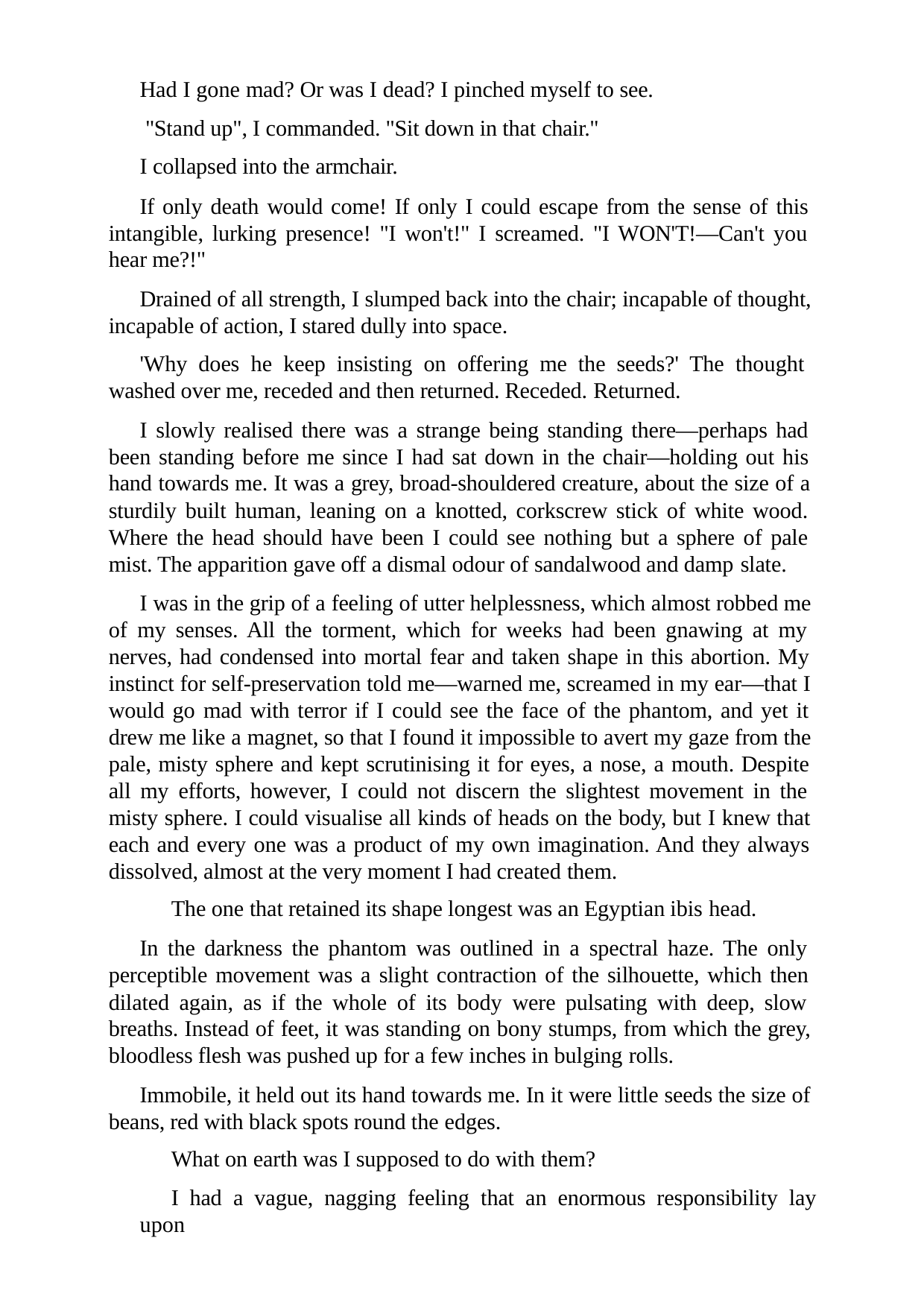

Had I gone mad? Or was I dead? I pinched myself to see.  "Stand up", I commanded. "Sit down in that chair."
I collapsed into the armchair.
If only death would come! If only I could escape from the sense of this  intangible, lurking presence! "I won't!" I screamed. "I WON'T!—Can't you  hear me?!"
Drained of all strength, I slumped back into the chair; incapable of thought,  incapable of action, I stared dully into space.
'Why does he keep insisting on offering me the seeds?' The thought  washed over me, receded and then returned. Receded. Returned.
I slowly realised there was a strange being standing there—perhaps had  been standing before me since I had sat down in the chair—holding out his  hand towards me. It was a grey, broad-shouldered creature, about the size of a  sturdily built human, leaning on a knotted, corkscrew stick of white wood.  Where the head should have been I could see nothing but a sphere of pale  mist. The apparition gave off a dismal odour of sandalwood and damp slate.
I was in the grip of a feeling of utter helplessness, which almost robbed me  of my senses. All the torment, which for weeks had been gnawing at my  nerves, had condensed into mortal fear and taken shape in this abortion. My  instinct for self-preservation told me—warned me, screamed in my ear—that I  would go mad with terror if I could see the face of the phantom, and yet it  drew me like a magnet, so that I found it impossible to avert my gaze from the  pale, misty sphere and kept scrutinising it for eyes, a nose, a mouth. Despite  all my efforts, however, I could not discern the slightest movement in the  misty sphere. I could visualise all kinds of heads on the body, but I knew that  each and every one was a product of my own imagination. And they always  dissolved, almost at the very moment I had created them.
The one that retained its shape longest was an Egyptian ibis head.
In the darkness the phantom was outlined in a spectral haze. The only  perceptible movement was a slight contraction of the silhouette, which then  dilated again, as if the whole of its body were pulsating with deep, slow  breaths. Instead of feet, it was standing on bony stumps, from which the grey,  bloodless flesh was pushed up for a few inches in bulging rolls.
Immobile, it held out its hand towards me. In it were little seeds the size of  beans, red with black spots round the edges.
What on earth was I supposed to do with them?
I had a vague, nagging feeling that an enormous responsibility lay upon